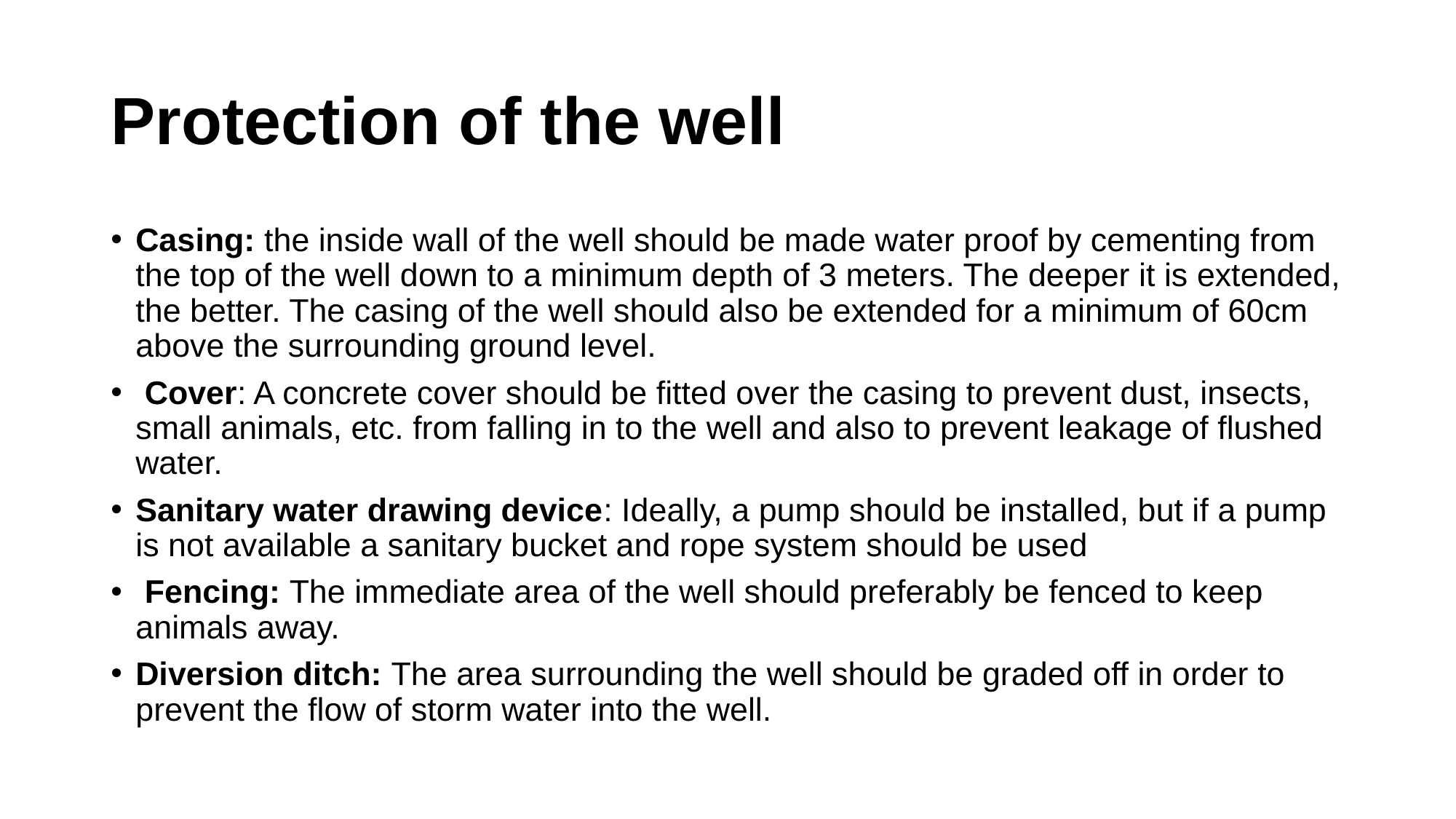

# Protection of the well
Casing: the inside wall of the well should be made water proof by cementing from the top of the well down to a minimum depth of 3 meters. The deeper it is extended, the better. The casing of the well should also be extended for a minimum of 60cm above the surrounding ground level.
 Cover: A concrete cover should be fitted over the casing to prevent dust, insects, small animals, etc. from falling in to the well and also to prevent leakage of flushed water.
Sanitary water drawing device: Ideally, a pump should be installed, but if a pump is not available a sanitary bucket and rope system should be used
 Fencing: The immediate area of the well should preferably be fenced to keep animals away.
Diversion ditch: The area surrounding the well should be graded off in order to prevent the flow of storm water into the well.